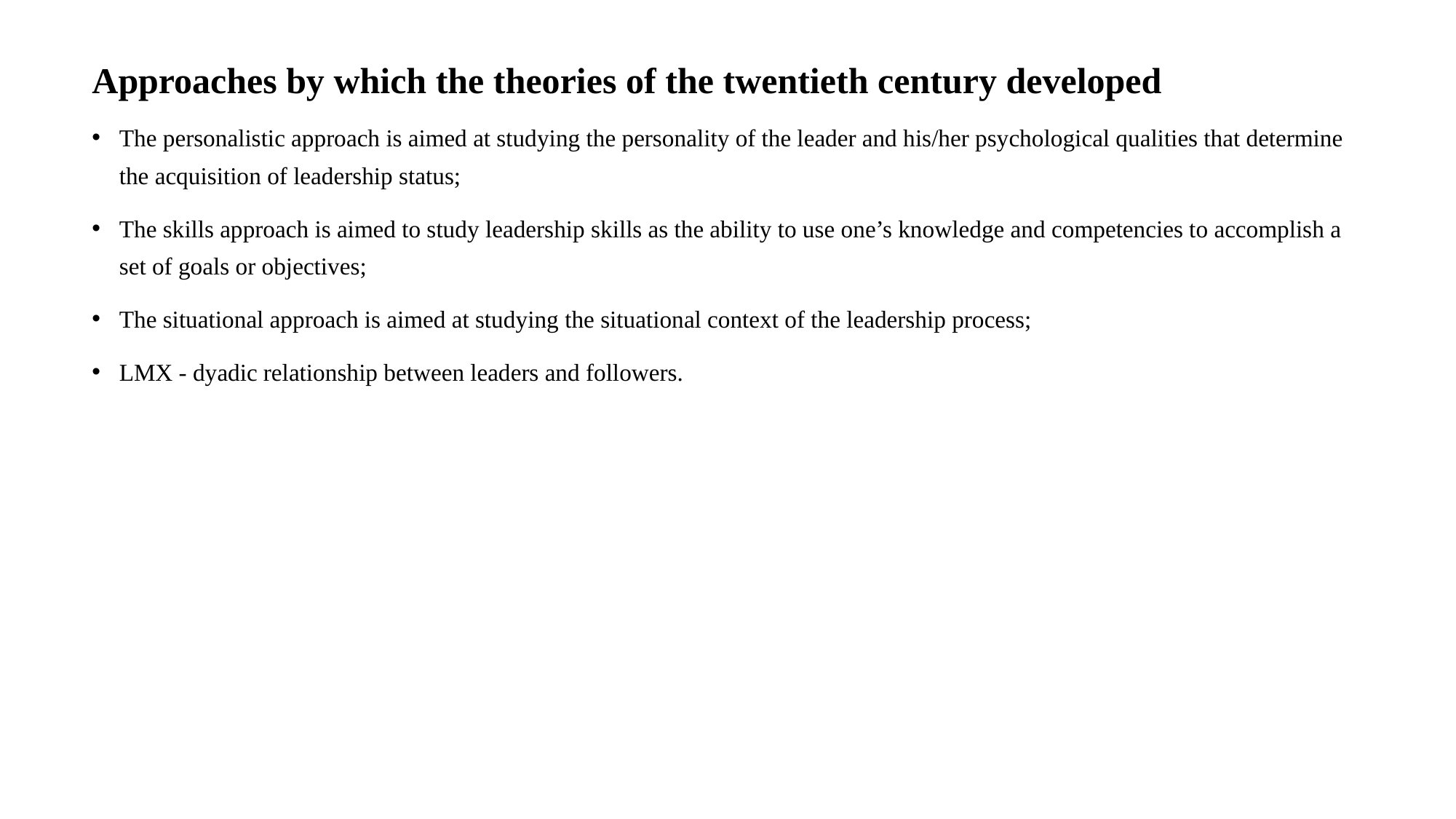

# Approaches by which the theories of the twentieth century developed
The personalistic approach is aimed at studying the personality of the leader and his/her psychological qualities that determine the acquisition of leadership status;
The skills approach is aimed to study leadership skills as the ability to use one’s knowledge and competencies to accomplish a set of goals or objectives;
The situational approach is aimed at studying the situational context of the leadership process;
LMX - dyadic relationship between leaders and followers.